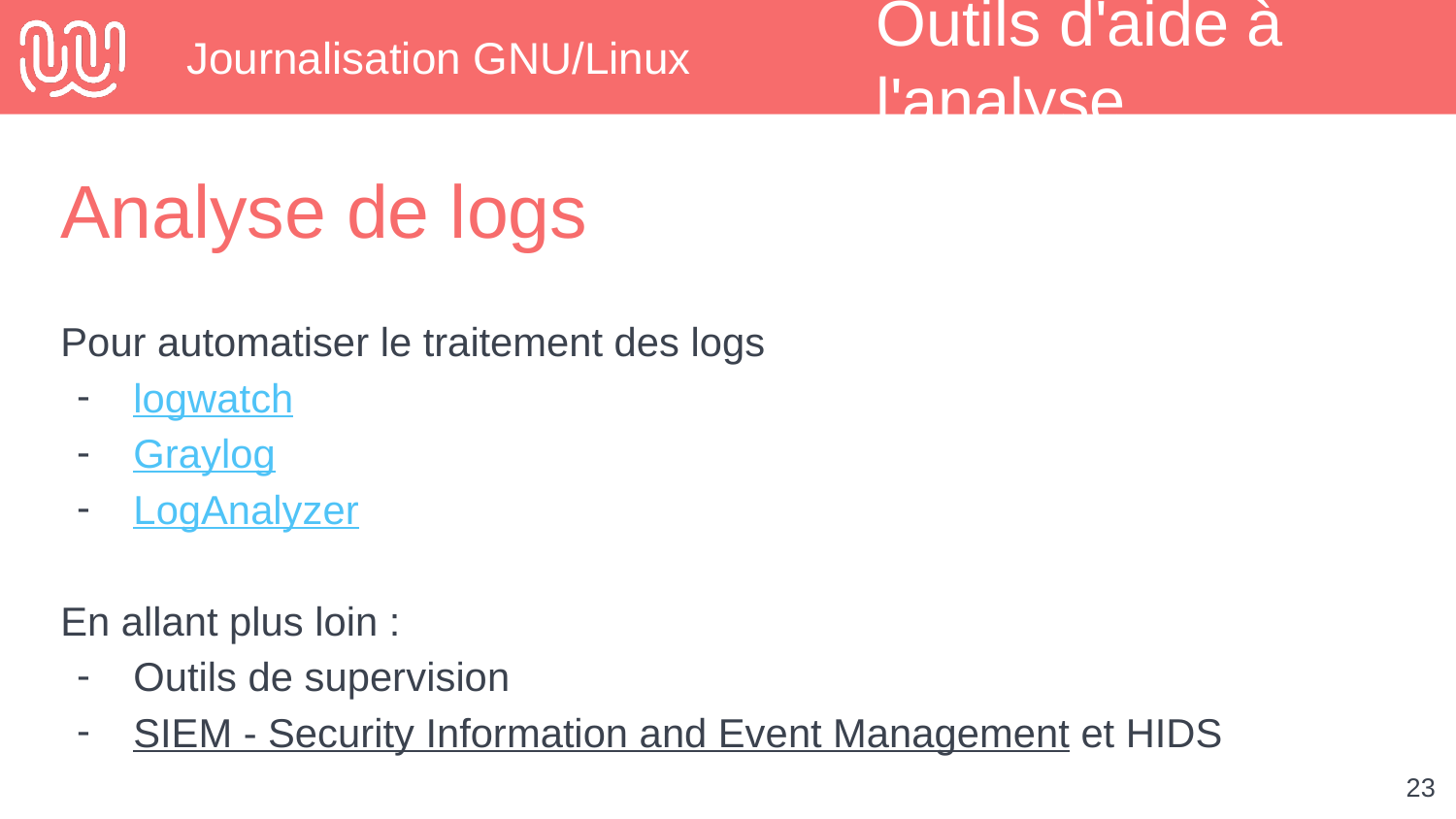

# Journalisation GNU/Linux
Outils d'aide à l'analyse
Analyse de logs
Pour automatiser le traitement des logs
logwatch
Graylog
LogAnalyzer

En allant plus loin :
Outils de supervision
SIEM - Security Information and Event Management et HIDS
23